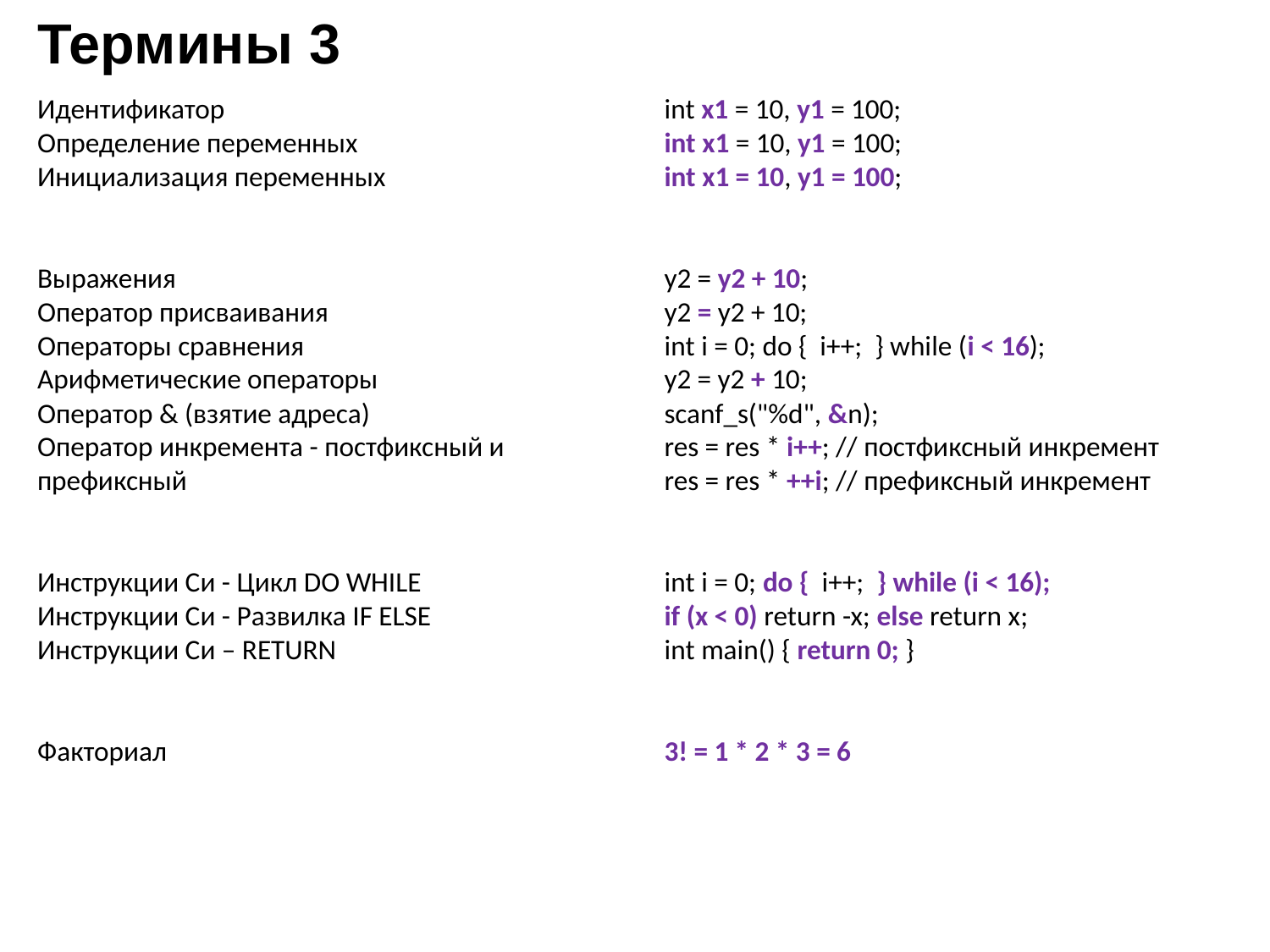

# Термины 3
int x1 = 10, y1 = 100;
int x1 = 10, y1 = 100;
int x1 = 10, y1 = 100;

y2 = y2 + 10;
y2 = y2 + 10;
int i = 0; do {  i++;  } while (i < 16);
y2 = y2 + 10;
scanf_s("%d", &n);
res = res * i++; // постфиксный инкремент
res = res * ++i; // префиксный инкремент

int i = 0; do {  i++;  } while (i < 16);
if (x < 0) return -x; else return x;
int main() { return 0; }

3! = 1 * 2 * 3 = 6

Идентификатор
Определение переменных
Инициализация переменных

Выражения
Оператор присваивания
Операторы сравнения
Арифметические операторы
Оператор & (взятие адреса)
Оператор инкремента - постфиксный и префиксный

Инструкции Си - Цикл DO WHILE
Инструкции Си - Развилка IF ELSE
Инструкции Си – RETURN

Факториал